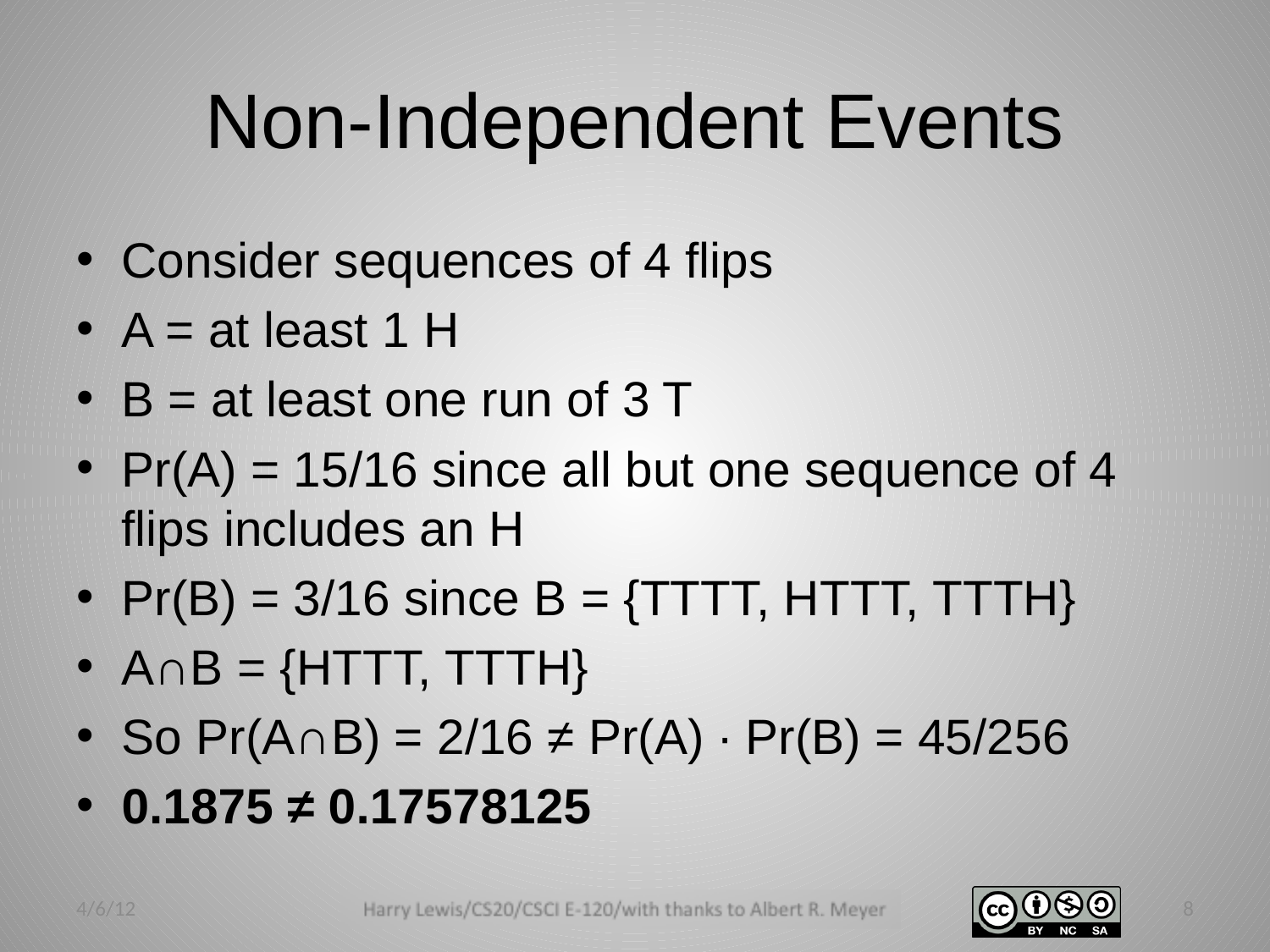

# Non-Independent Events
Consider sequences of 4 flips
A = at least 1 H
B = at least one run of 3 T
Pr(A) = 15/16 since all but one sequence of 4 flips includes an H
Pr(B) = 3/16 since B = {TTTT, HTTT, TTTH}
A∩B = {HTTT, TTTH}
So Pr(A∩B) = 2/16 ≠ Pr(A) ∙ Pr(B) = 45/256
0.1875 ≠ 0.17578125
4/6/12
8